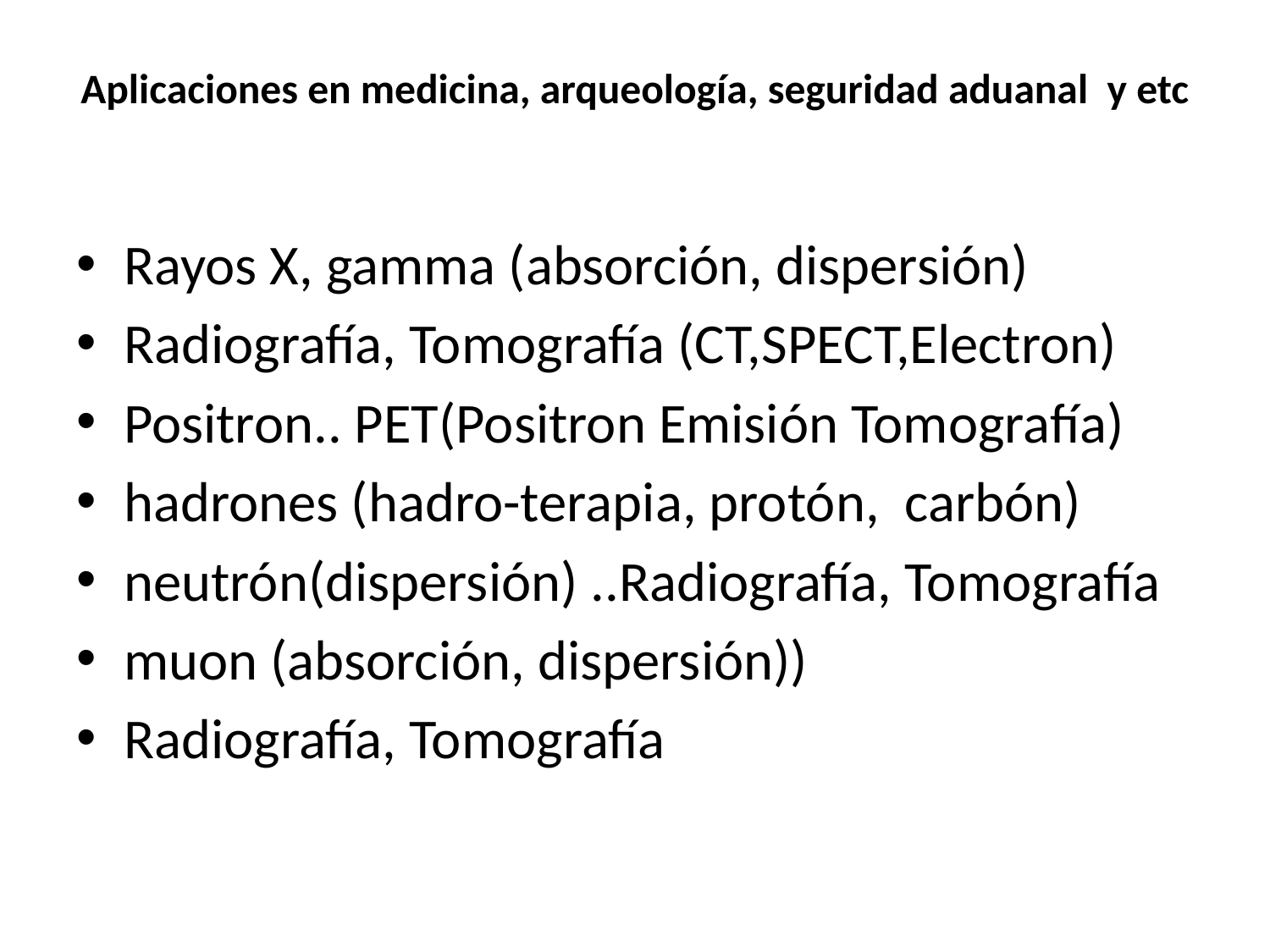

# Aplicaciones en medicina, arqueología, seguridad aduanal  y etc
Rayos X, gamma (absorción, dispersión)
Radiografía, Tomografía (CT,SPECT,Electron)
Positron.. PET(Positron Emisión Tomografía)
hadrones (hadro-terapia, protón,  carbón)
neutrón(dispersión) ..Radiografía, Tomografía
muon (absorción, dispersión))
Radiografía, Tomografía